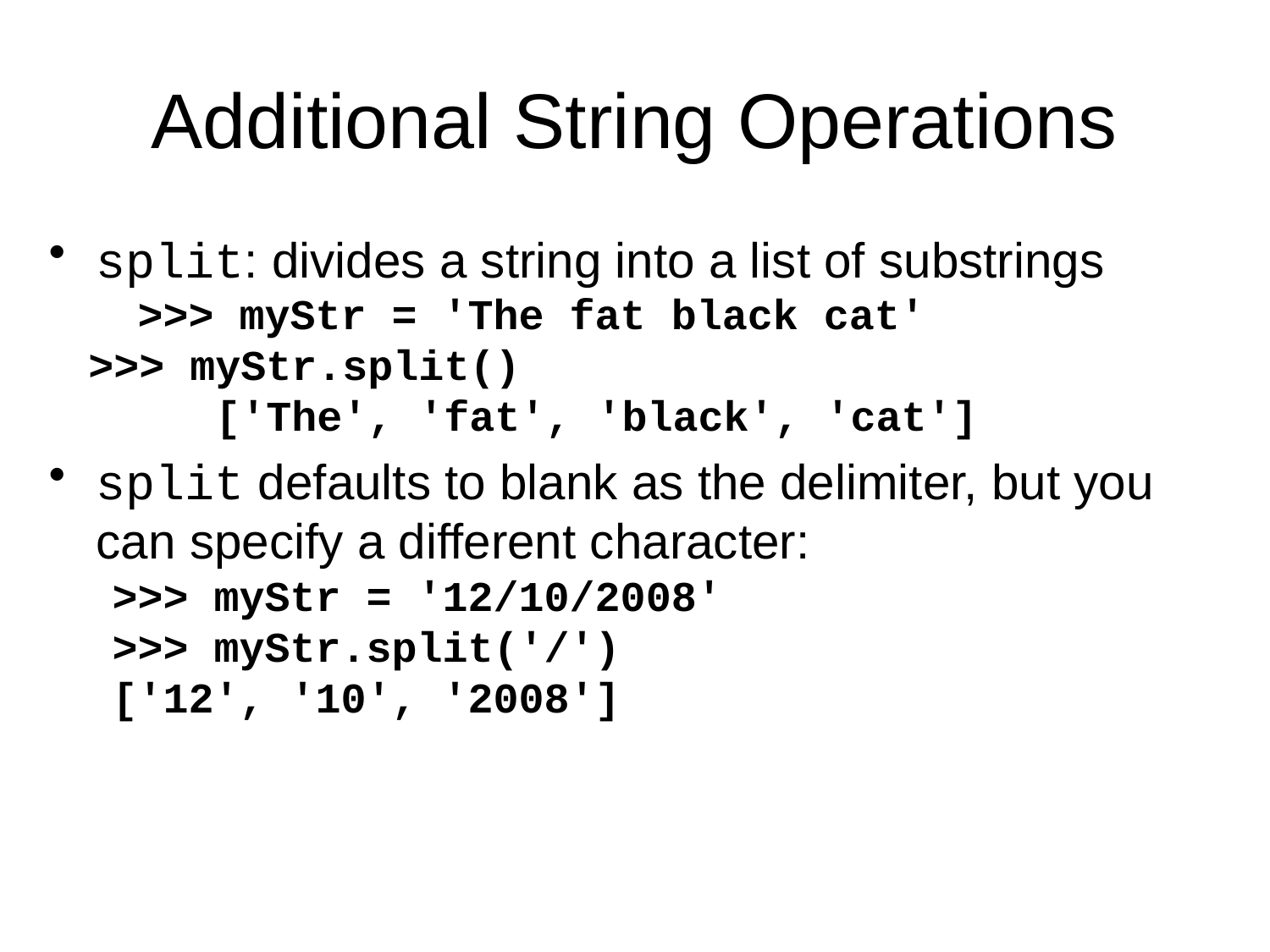

Additional String Operations
split: divides a string into a list of substrings
 >>> myStr = 'The fat black cat'
>>> myStr.split()
	['The', 'fat', 'black', 'cat']
split defaults to blank as the delimiter, but you can specify a different character:
>>> myStr = '12/10/2008'
>>> myStr.split('/')
['12', '10', '2008']
49